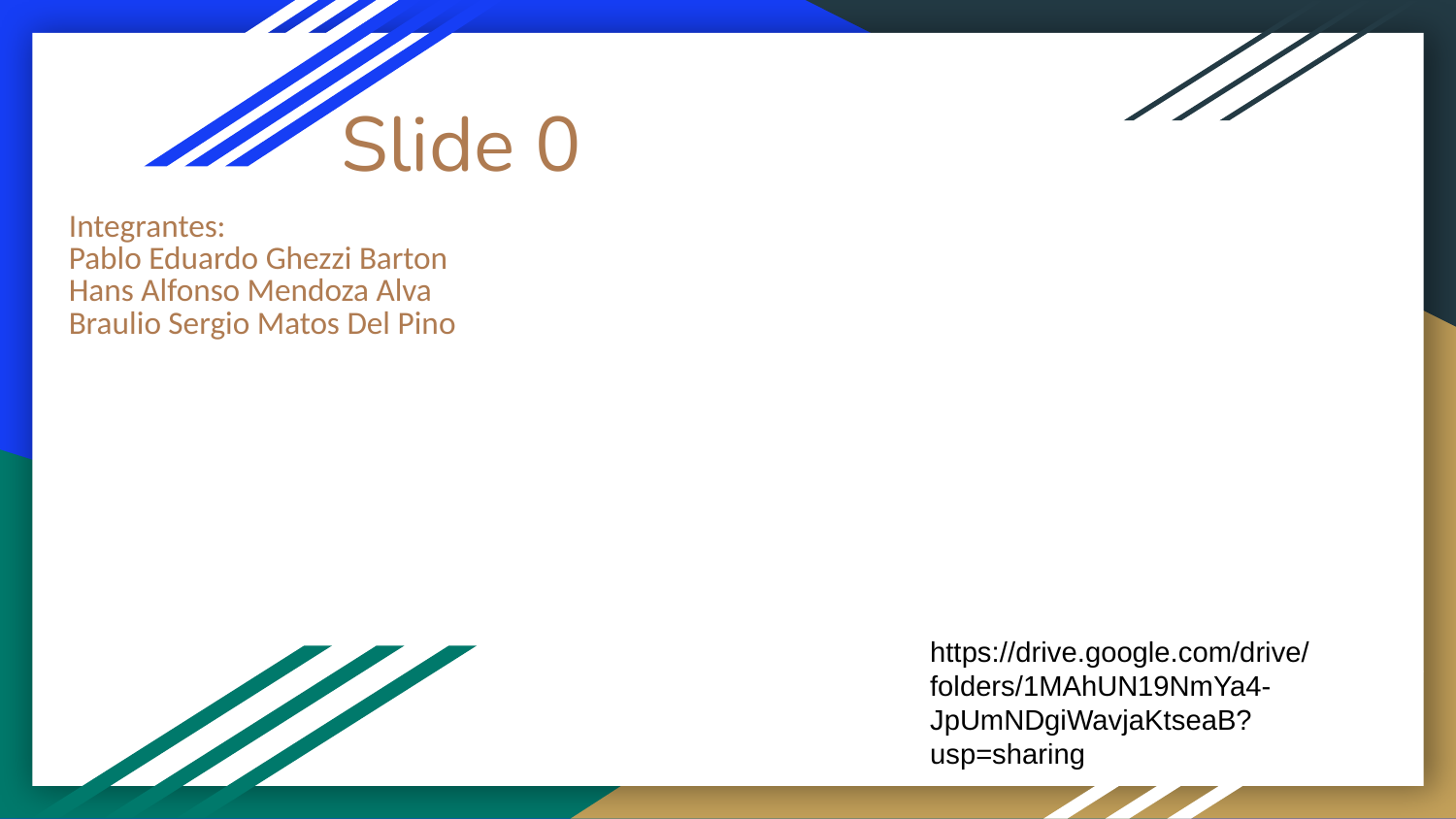

# Slide 0
Integrantes:
Pablo Eduardo Ghezzi Barton
Hans Alfonso Mendoza Alva
Braulio Sergio Matos Del Pino
https://drive.google.com/drive/folders/1MAhUN19NmYa4-JpUmNDgiWavjaKtseaB?usp=sharing